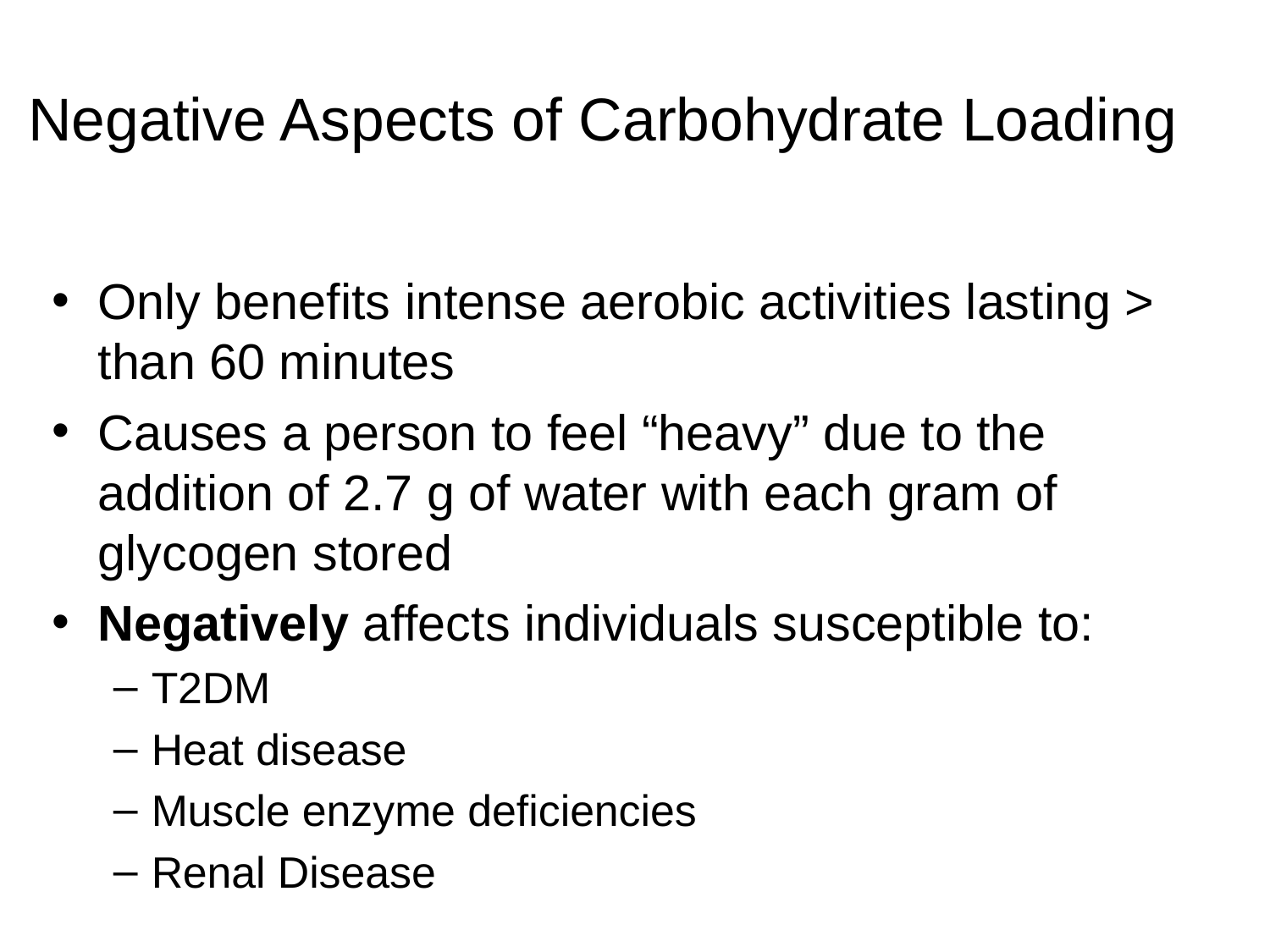

# Negative Aspects of Carbohydrate Loading
Only benefits intense aerobic activities lasting > than 60 minutes
Causes a person to feel “heavy” due to the addition of 2.7 g of water with each gram of glycogen stored
Negatively affects individuals susceptible to:
T2DM
Heat disease
Muscle enzyme deficiencies
Renal Disease